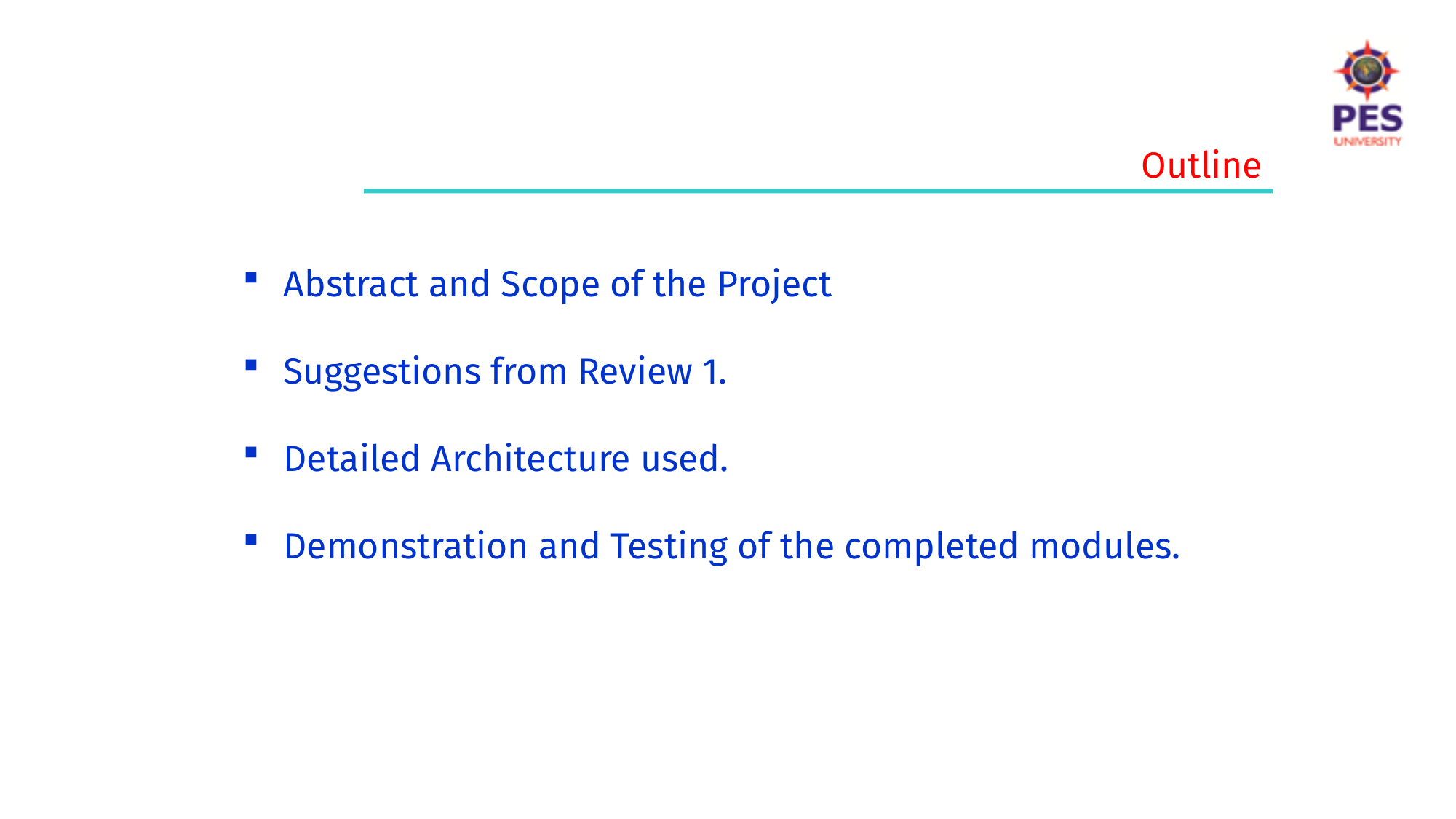

Outline

Abstract and Scope of the Project

Suggestions from Review 1.

Detailed Architecture used.

Demonstration and Testing of the completed modules.